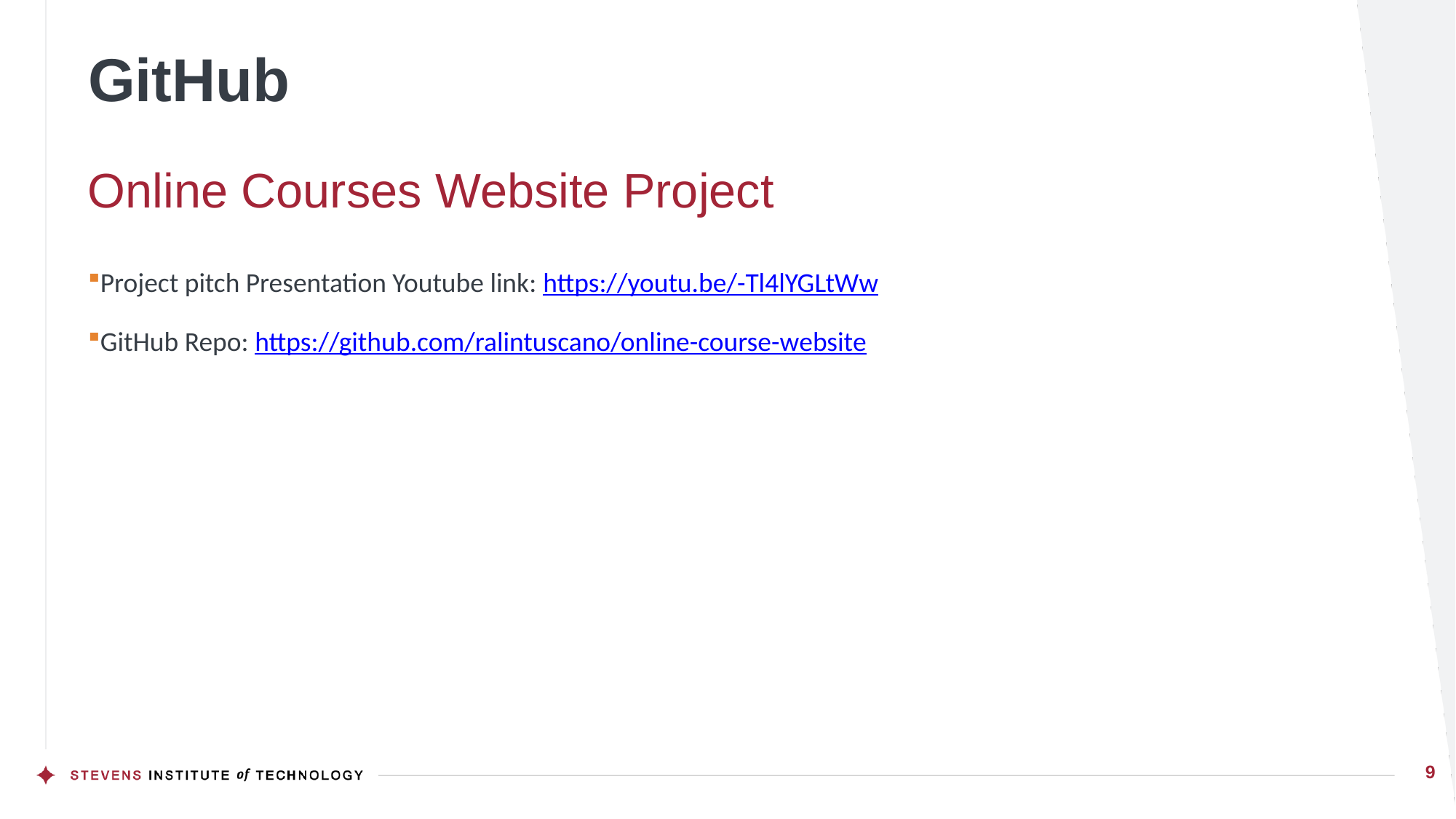

# GitHub
Online Courses Website Project
Project pitch Presentation Youtube link: https://youtu.be/-Tl4lYGLtWw

GitHub Repo: https://github.com/ralintuscano/online-course-website

9